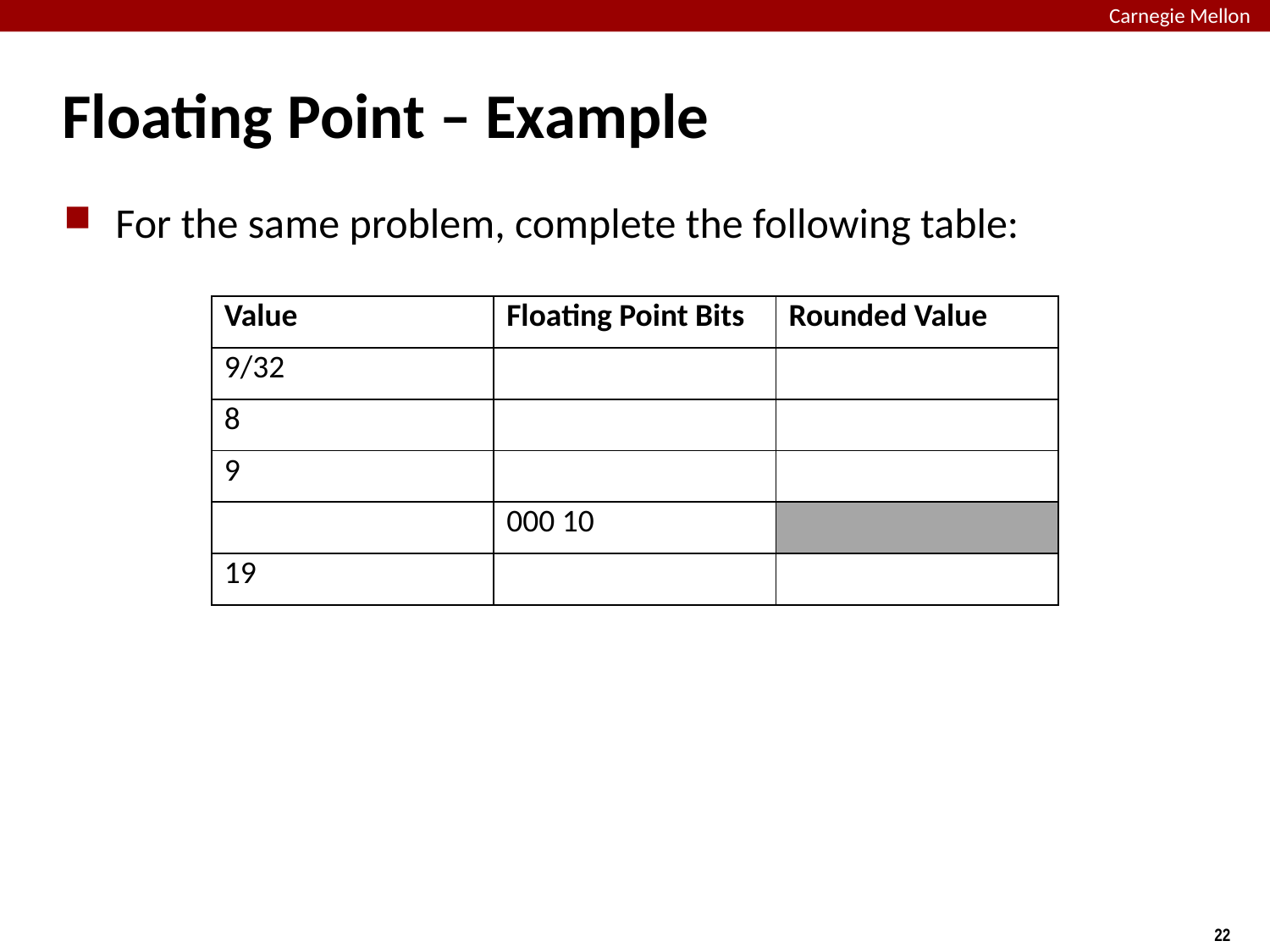

# Floating Point – Example
For the same problem, complete the following table:
| Value | Floating Point Bits | Rounded Value |
| --- | --- | --- |
| 9/32 |  |  |
| 8 |  |  |
| 9 |  |  |
|  | 000 10 |  |
| 19 |  |  |